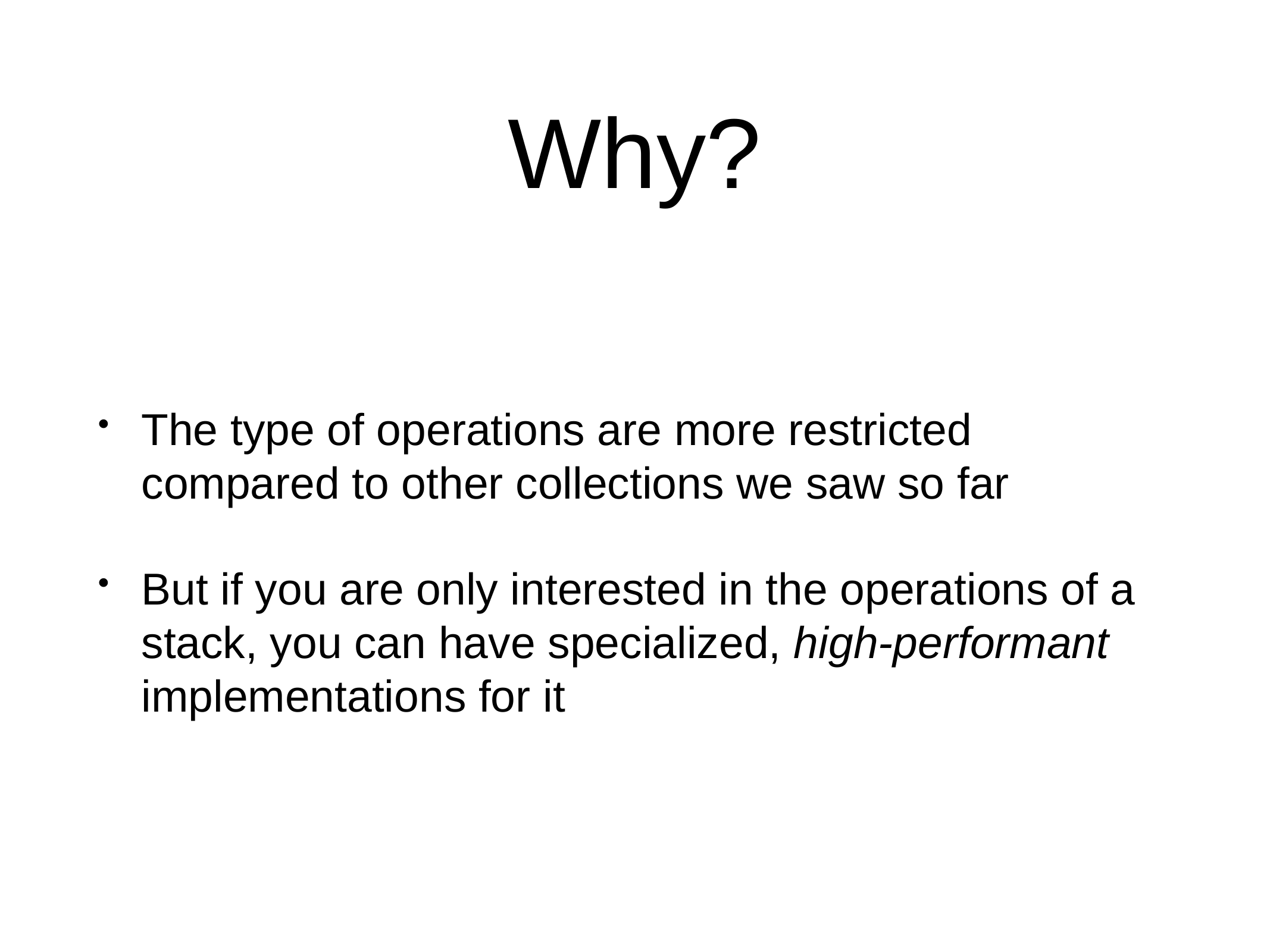

# Why?
The type of operations are more restricted compared to other collections we saw so far
But if you are only interested in the operations of a stack, you can have specialized, high-performant implementations for it